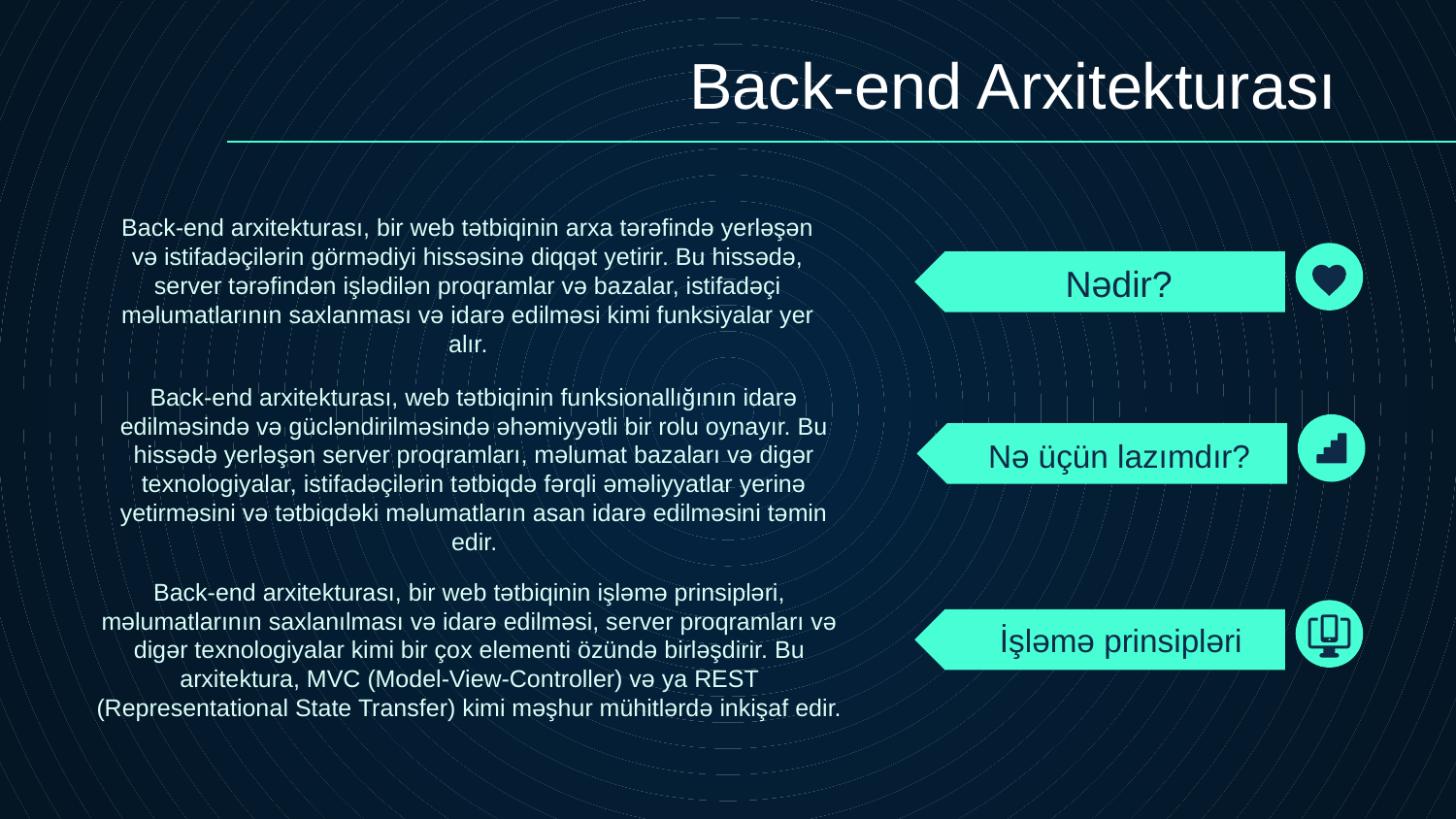

Back-end Arxitekturası
Back-end arxitekturası, bir web tətbiqinin arxa tərəfində yerləşən və istifadəçilərin görmədiyi hissəsinə diqqət yetirir. Bu hissədə, server tərəfindən işlədilən proqramlar və bazalar, istifadəçi məlumatlarının saxlanması və idarə edilməsi kimi funksiyalar yer alır.

# Nədir?
Back-end arxitekturası, web tətbiqinin funksionallığının idarə edilməsində və gücləndirilməsində əhəmiyyətli bir rolu oynayır. Bu hissədə yerləşən server proqramları, məlumat bazaları və digər texnologiyalar, istifadəçilərin tətbiqdə fərqli əməliyyatlar yerinə yetirməsini və tətbiqdəki məlumatların asan idarə edilməsini təmin edir.

Nə üçün lazımdır?
Back-end arxitekturası, bir web tətbiqinin işləmə prinsipləri, məlumatlarının saxlanılması və idarə edilməsi, server proqramları və digər texnologiyalar kimi bir çox elementi özündə birləşdirir. Bu arxitektura, MVC (Model-View-Controller) və ya REST (Representational State Transfer) kimi məşhur mühitlərdə inkişaf edir.

İşləmə prinsipləri